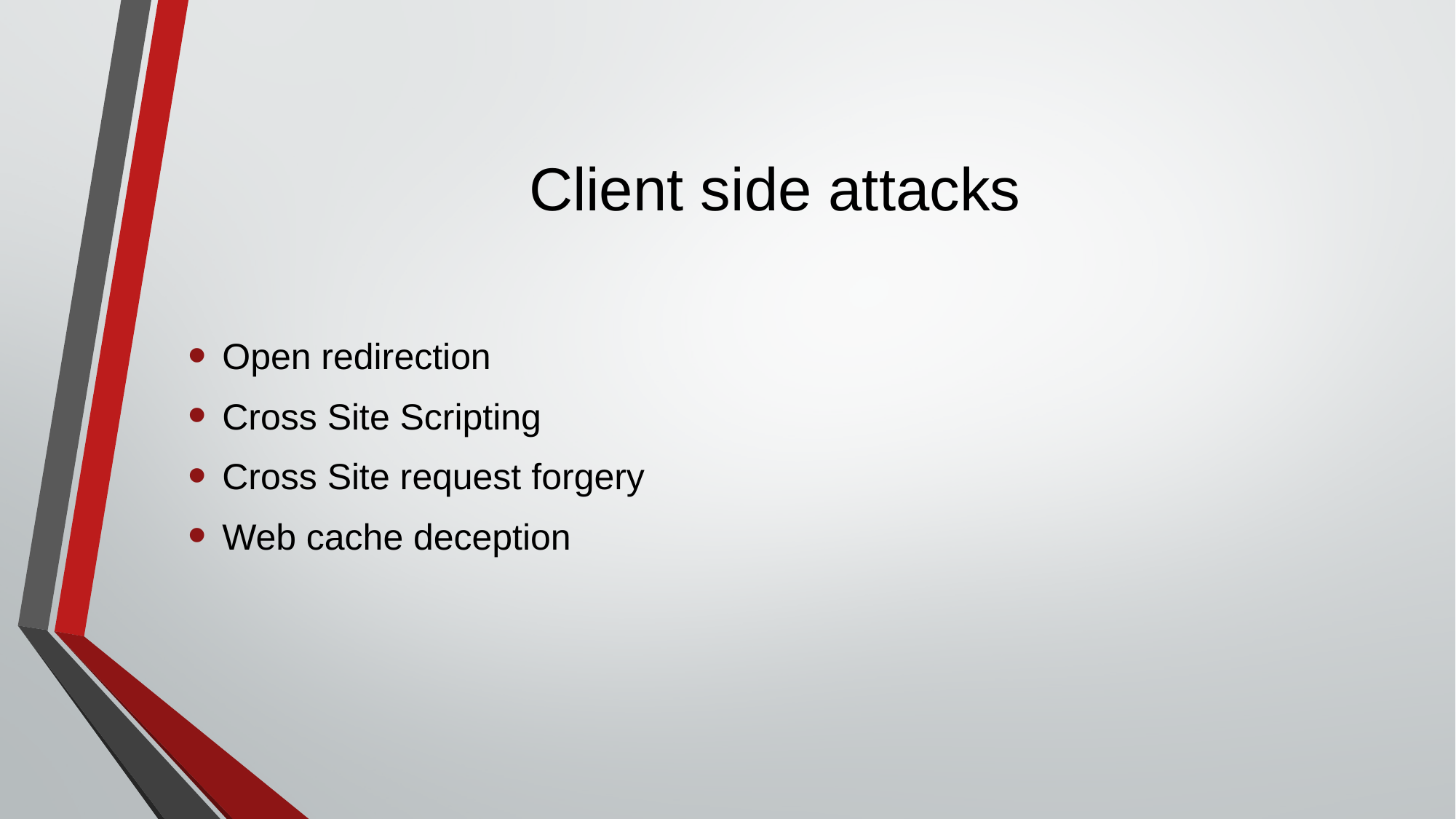

# Client side attacks
Open redirection
Cross Site Scripting
Cross Site request forgery
Web cache deception